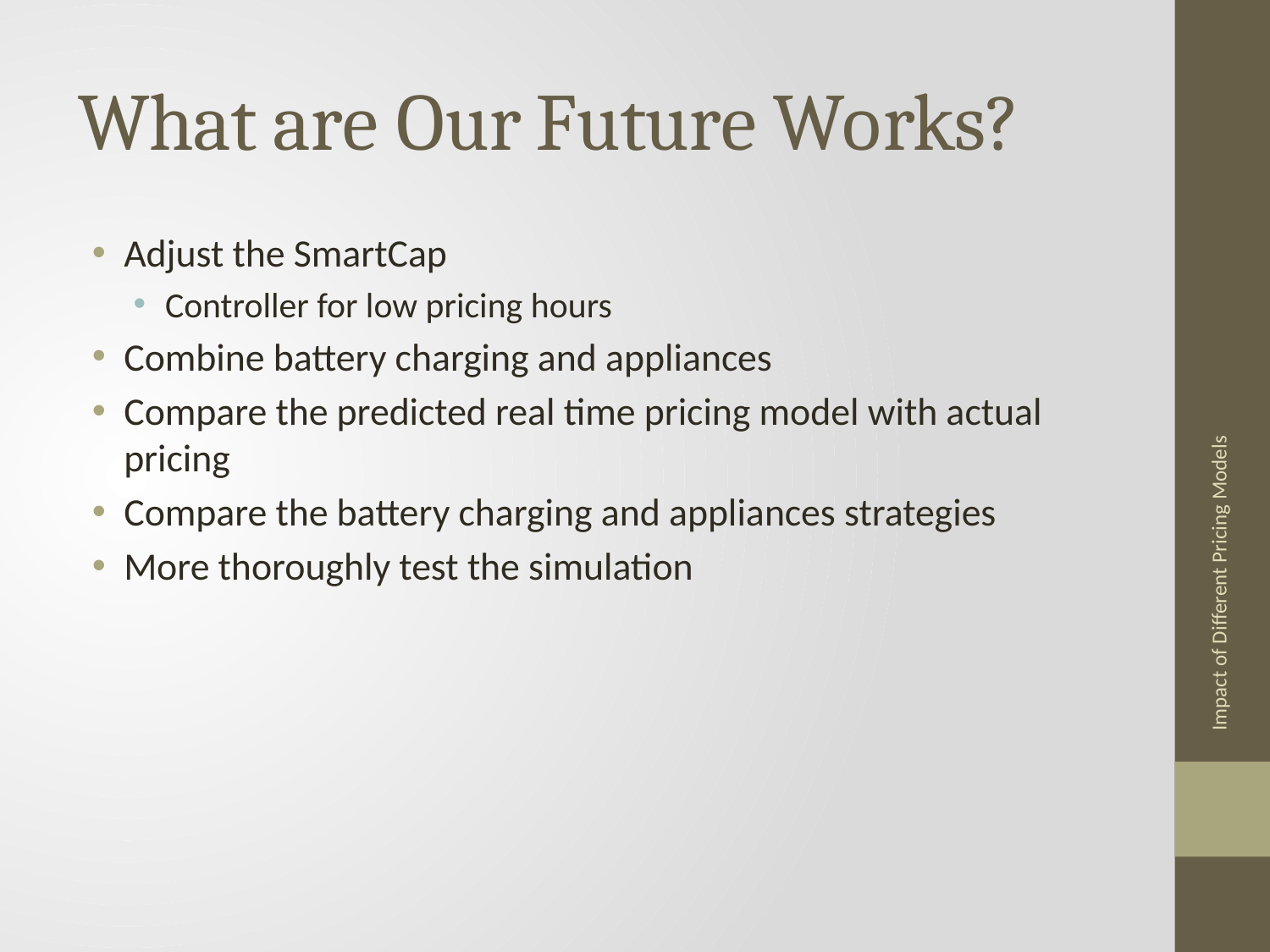

# What are Our Future Works?
Adjust the SmartCap
Controller for low pricing hours
Combine battery charging and appliances
Compare the predicted real time pricing model with actual pricing
Compare the battery charging and appliances strategies
More thoroughly test the simulation
Impact of Different Pricing Models